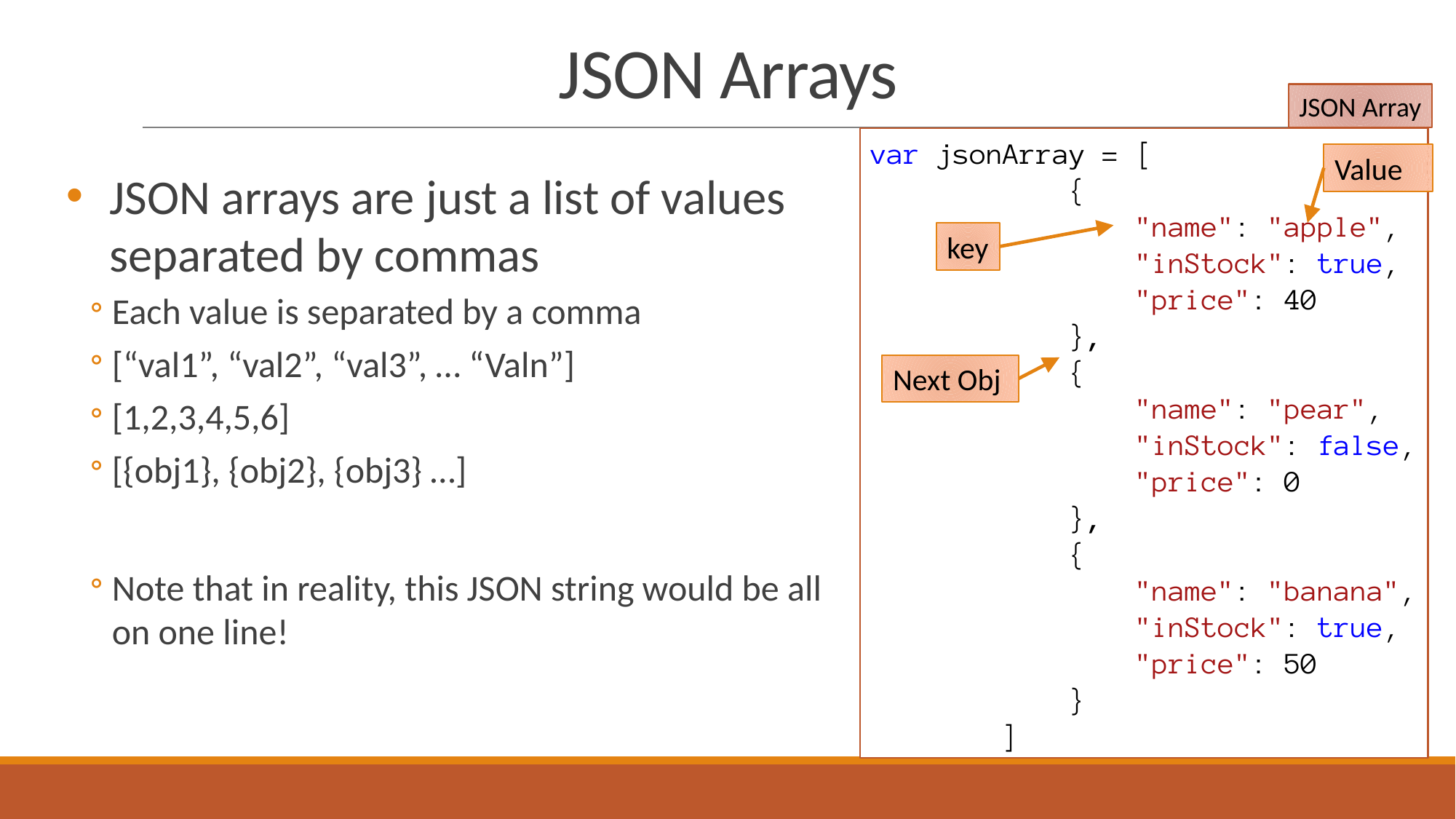

# JSON Arrays
JSON Array
var jsonArray = [
            {
                "name": "apple",
                "inStock": true,
                "price": 40
            },
            {
                "name": "pear",
                "inStock": false,
                "price": 0
            },
            {
                "name": "banana",
                "inStock": true,
                "price": 50
            }
        ]
Value
JSON arrays are just a list of values separated by commas
Each value is separated by a comma
[“val1”, “val2”, “val3”, … “Valn”]
[1,2,3,4,5,6]
[{obj1}, {obj2}, {obj3} …]

Note that in reality, this JSON string would be all on one line!
key
Next Obj